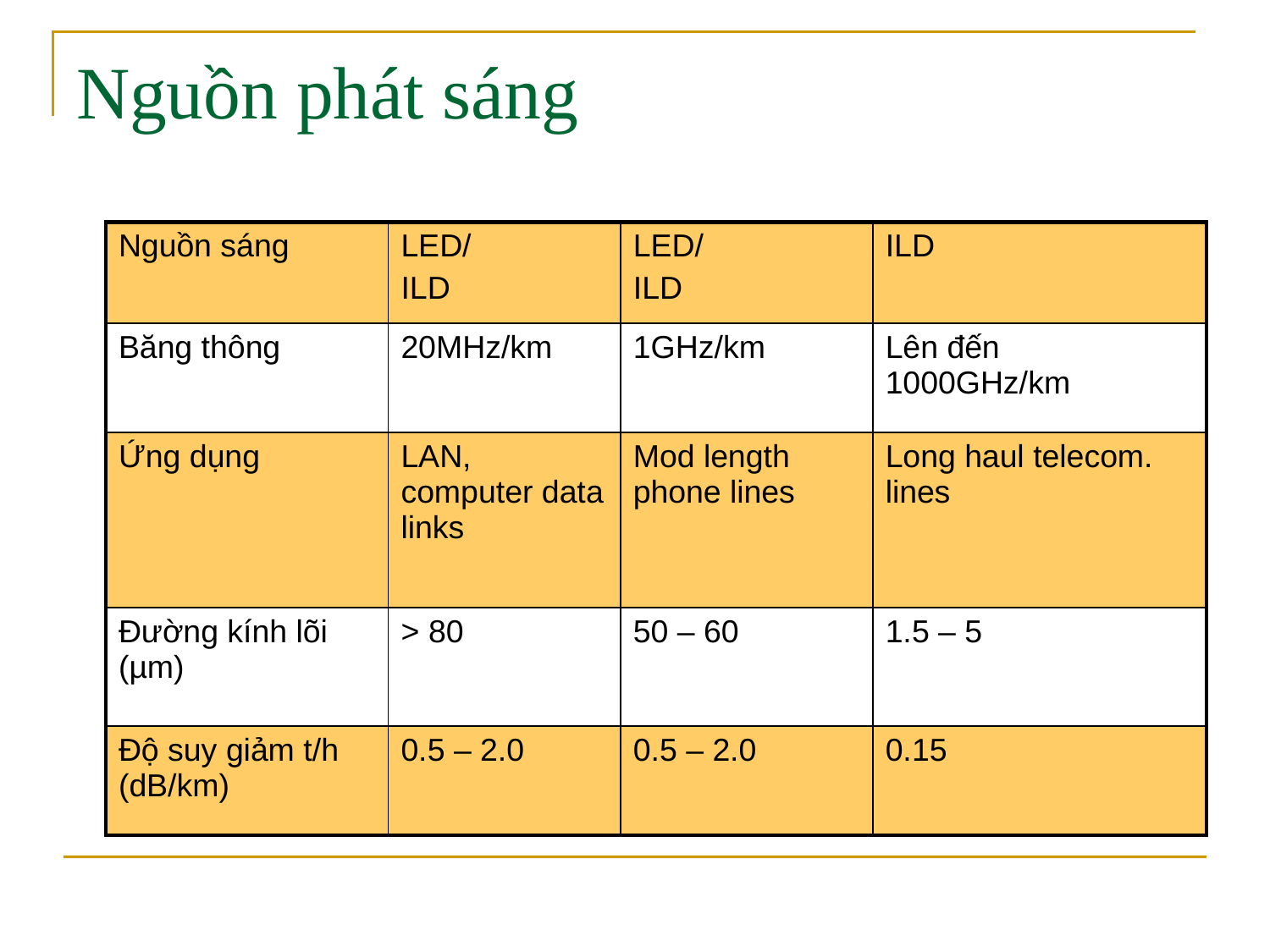

# Nguồn phát sáng
| Nguồn sáng | LED/ ILD | LED/ ILD | ILD |
| --- | --- | --- | --- |
| Băng thông | 20MHz/km | 1GHz/km | Lên đến 1000GHz/km |
| Ứng dụng | LAN, computer data links | Mod length phone lines | Long haul telecom. lines |
| Đường kính lõi (µm) | > 80 | 50 – 60 | 1.5 – 5 |
| Độ suy giảm t/h (dB/km) | 0.5 – 2.0 | 0.5 – 2.0 | 0.15 |